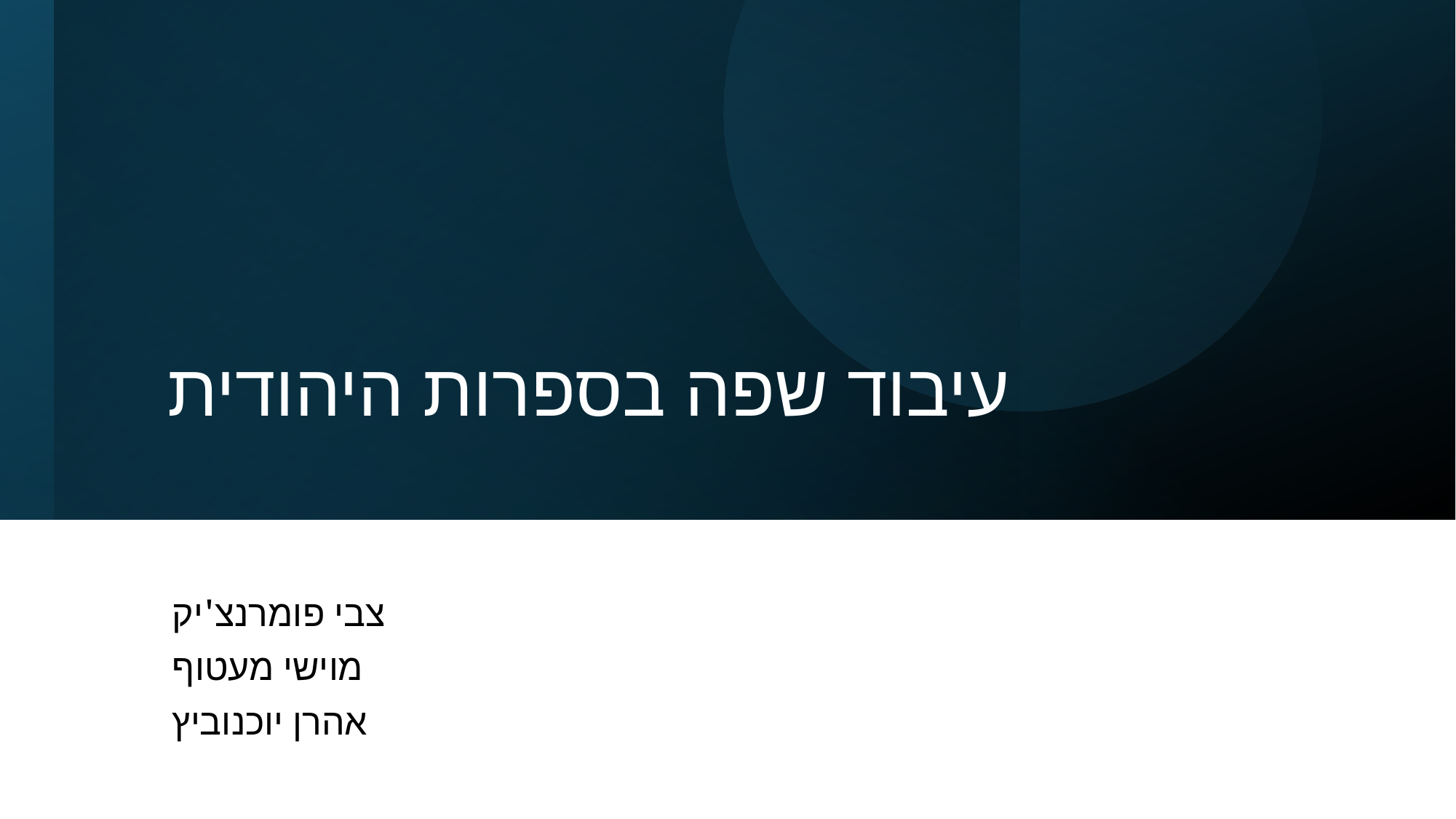

# עיבוד שפה בספרות היהודית
צבי פומרנצ'יק
מוישי מעטוף
אהרן יוכנוביץ